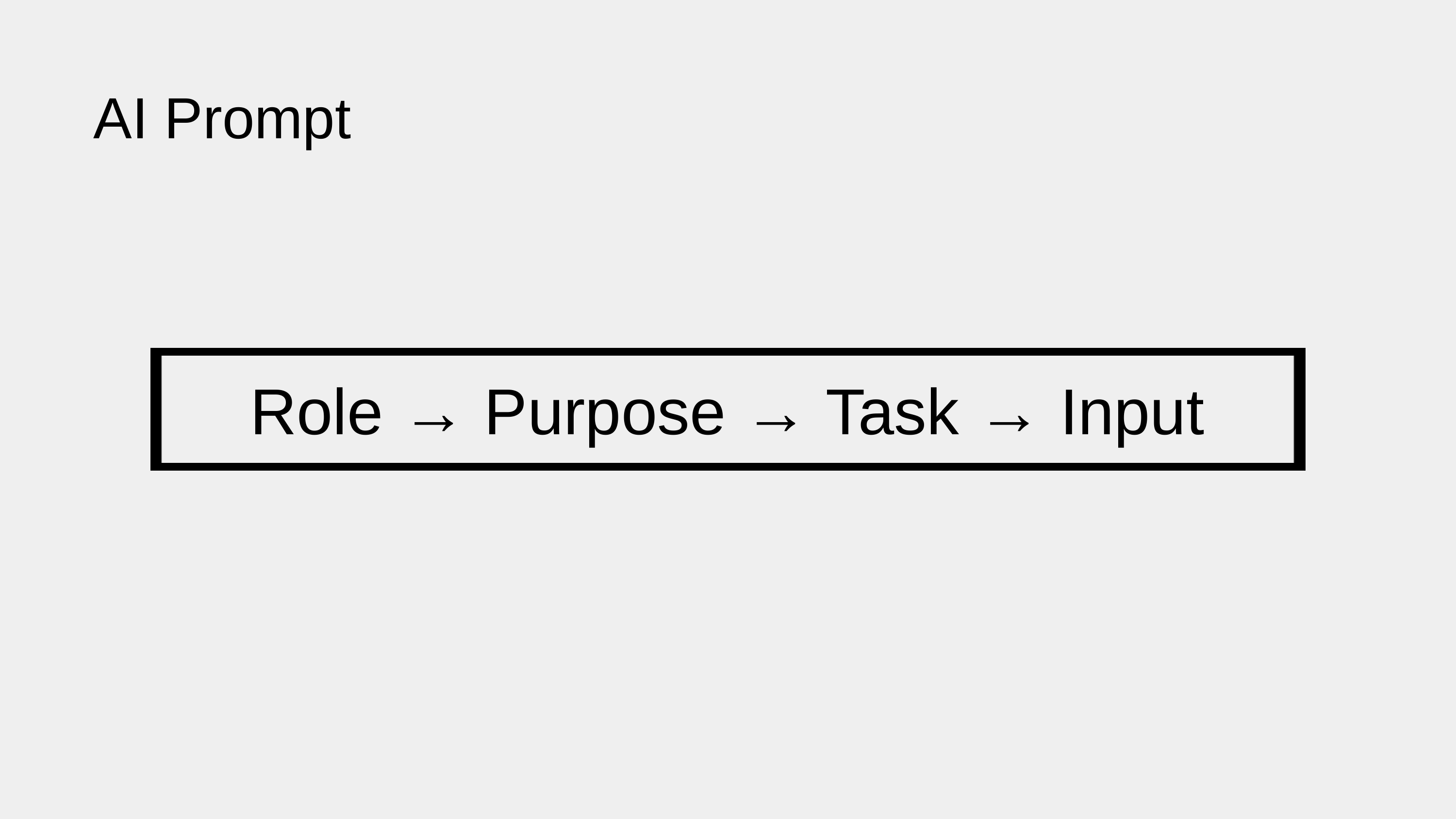

AI Prompt

Role → Purpose → Task → Input